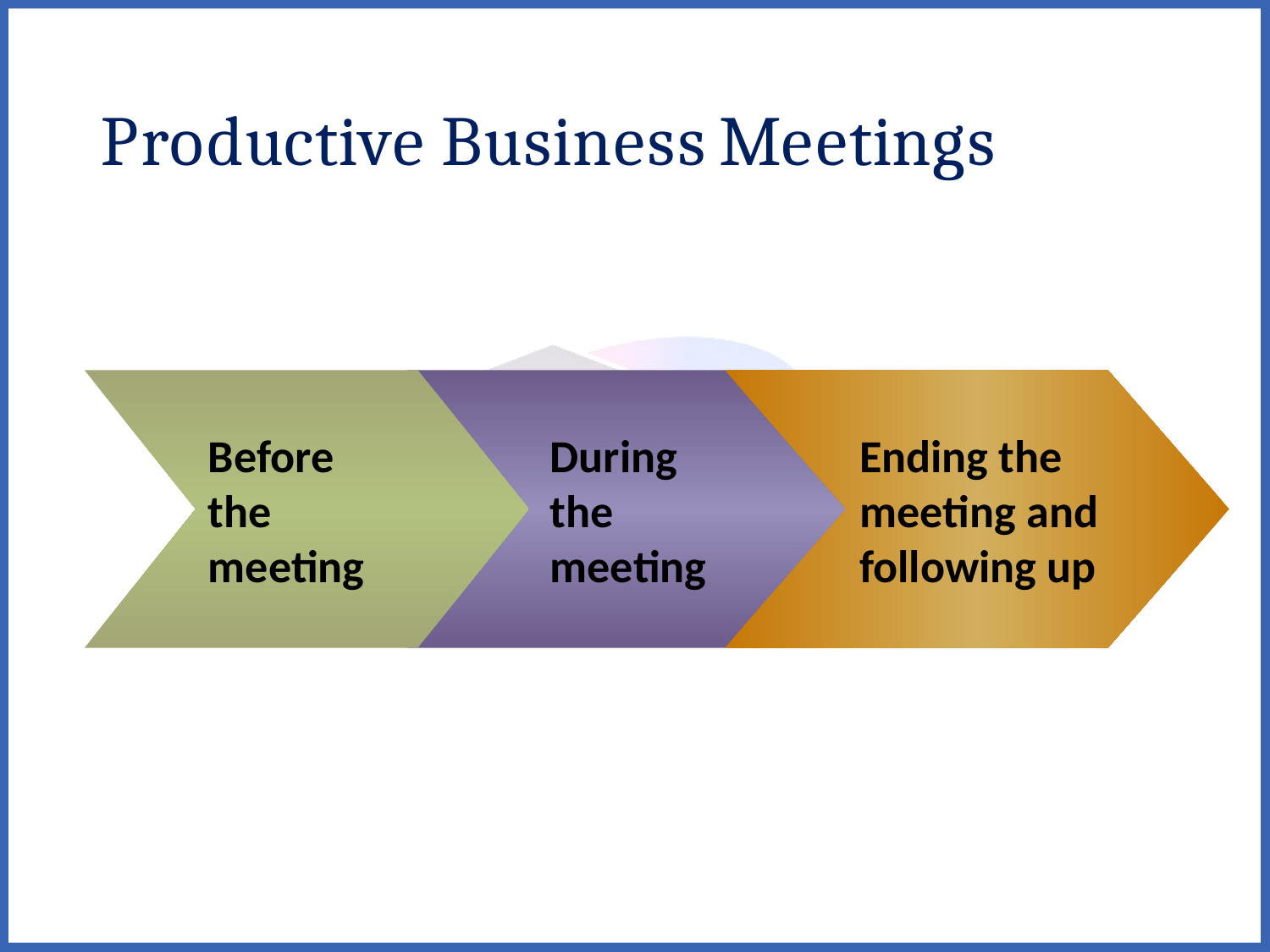

# Productive Business Meetings
Before
the
meeting
During
the
meeting
Ending the
meeting and
following up